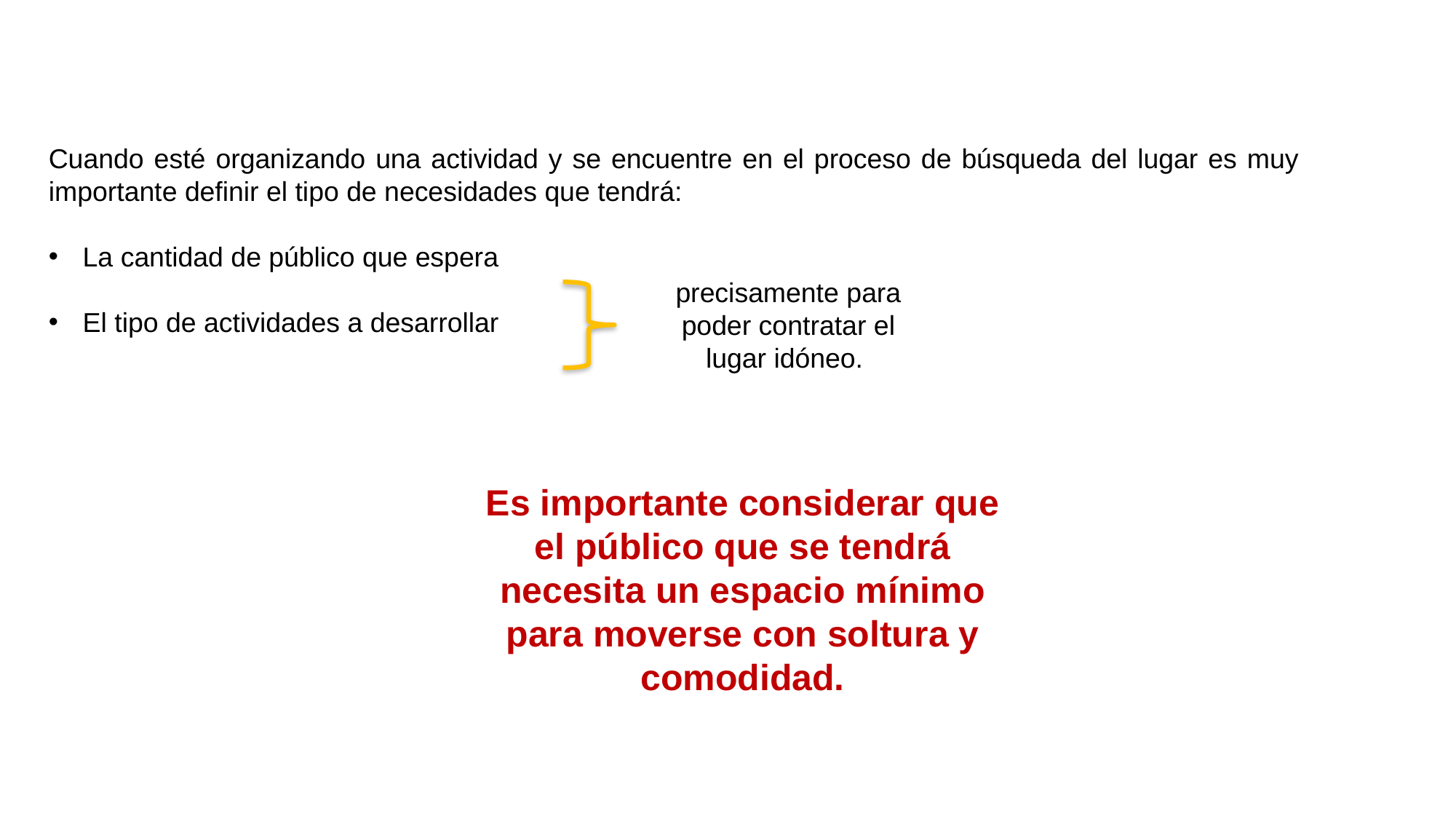

Cuando esté organizando una actividad y se encuentre en el proceso de búsqueda del lugar es muy importante definir el tipo de necesidades que tendrá:

La cantidad de público que espera

El tipo de actividades a desarrollar
precisamente para poder contratar el lugar idóneo.

Es importante considerar que el público que se tendrá necesita un espacio mínimo para moverse con soltura y comodidad.